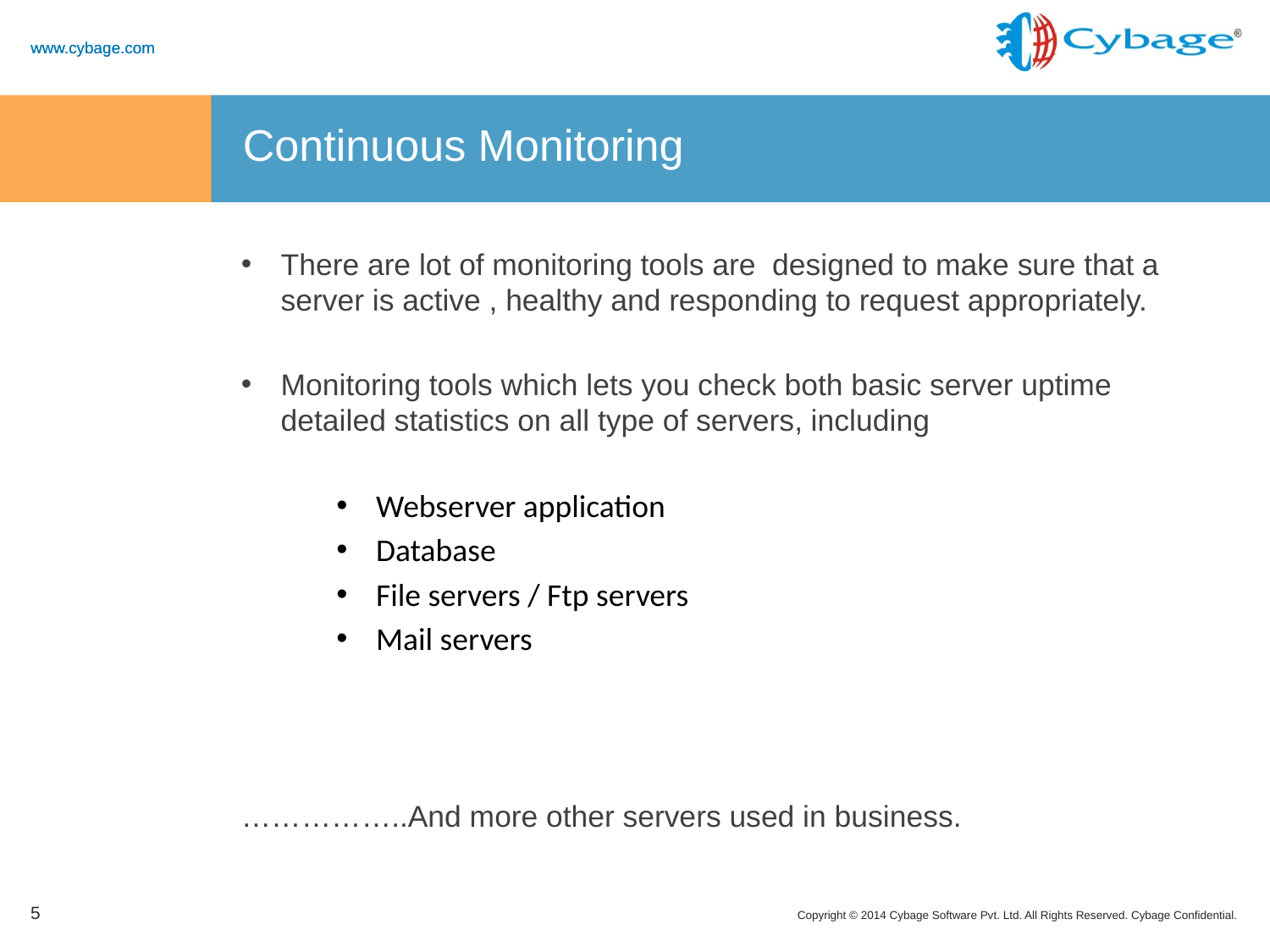

# Continuous Monitoring
There are lot of monitoring tools are  designed to make sure that a server is active , healthy and responding to request appropriately.

Monitoring tools which lets you check both basic server uptime detailed statistics on all type of servers, including

Webserver application
Database
File servers / Ftp servers
Mail servers

……………..And more other servers used in business.
5